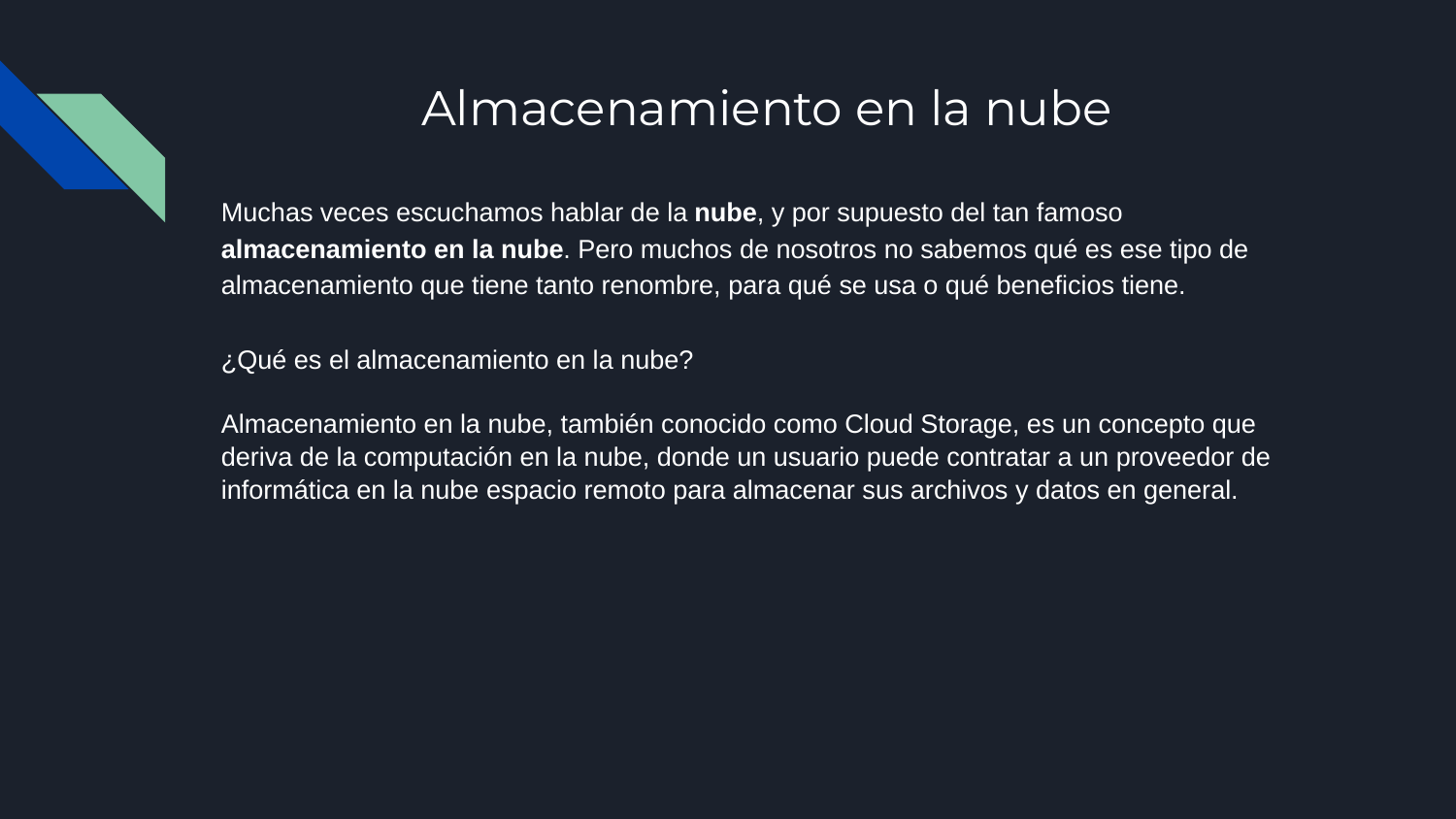

# Almacenamiento en la nube
Muchas veces escuchamos hablar de la nube, y por supuesto del tan famoso almacenamiento en la nube. Pero muchos de nosotros no sabemos qué es ese tipo de almacenamiento que tiene tanto renombre, para qué se usa o qué beneficios tiene.
¿Qué es el almacenamiento en la nube?
Almacenamiento en la nube, también conocido como Cloud Storage, es un concepto que deriva de la computación en la nube, donde un usuario puede contratar a un proveedor de informática en la nube espacio remoto para almacenar sus archivos y datos en general.